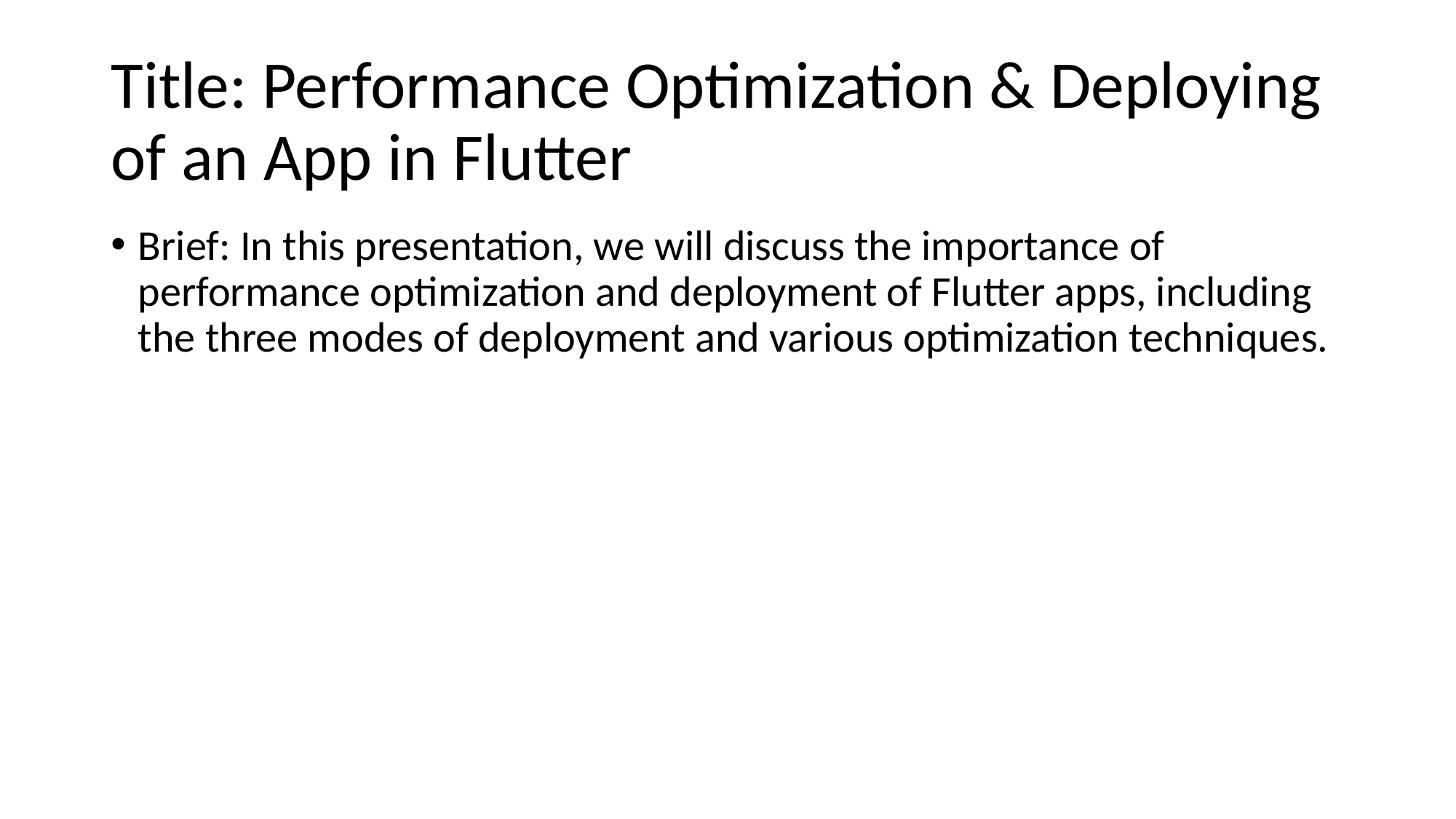

# Title: Performance Optimization & Deploying of an App in Flutter
Brief: In this presentation, we will discuss the importance of performance optimization and deployment of Flutter apps, including the three modes of deployment and various optimization techniques.